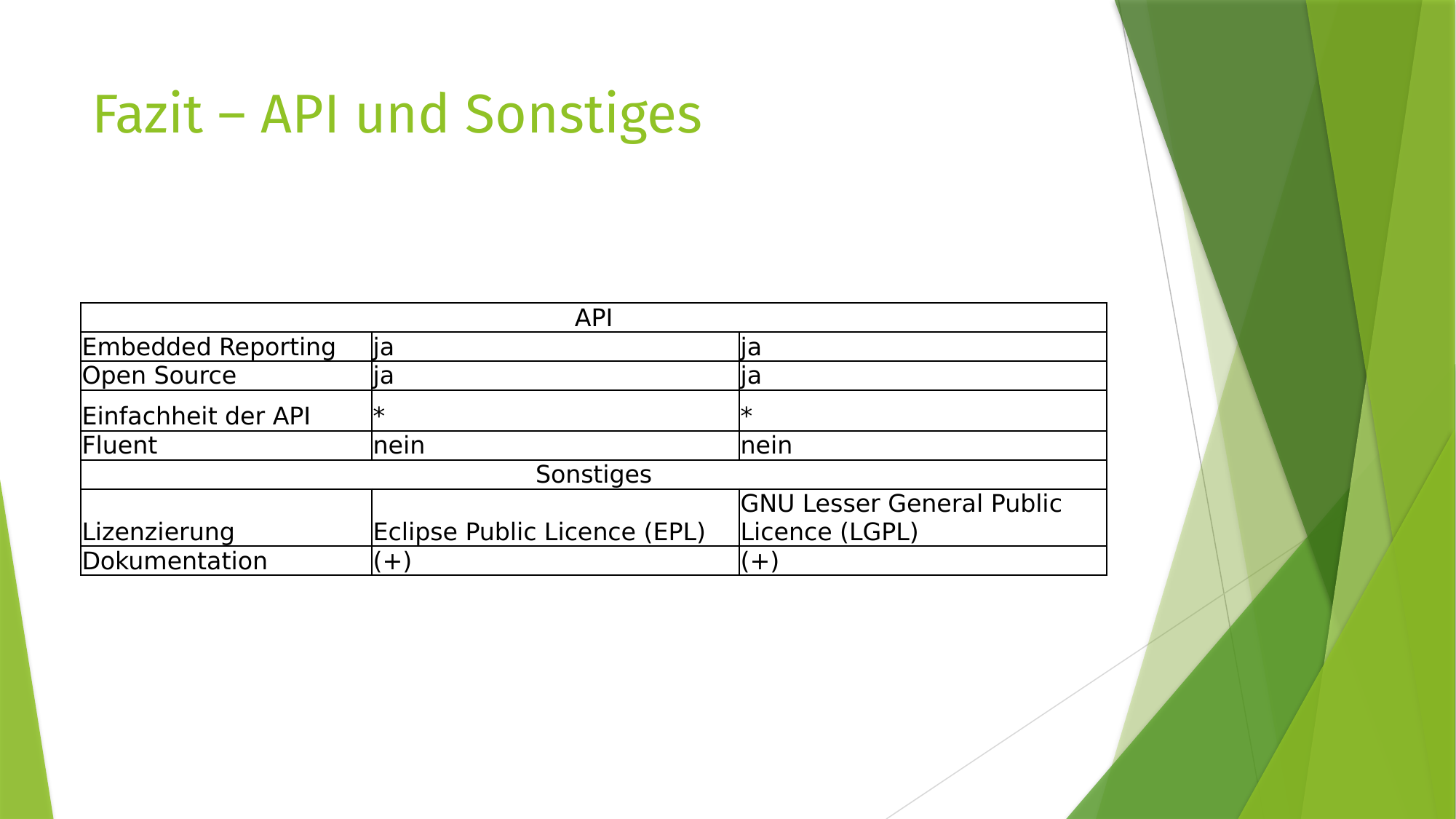

# Fazit – API und Sonstiges
| API |  |  |
| --- | --- | --- |
| Embedded Reporting | ja | ja |
| Open Source | ja | ja |
| Einfachheit der API | \* | \* |
| Fluent | nein | nein |
| Sonstiges |  |  |
| Lizenzierung | Eclipse Public Licence (EPL) | GNU Lesser General Public Licence (LGPL) |
| Dokumentation | (+) | (+) |